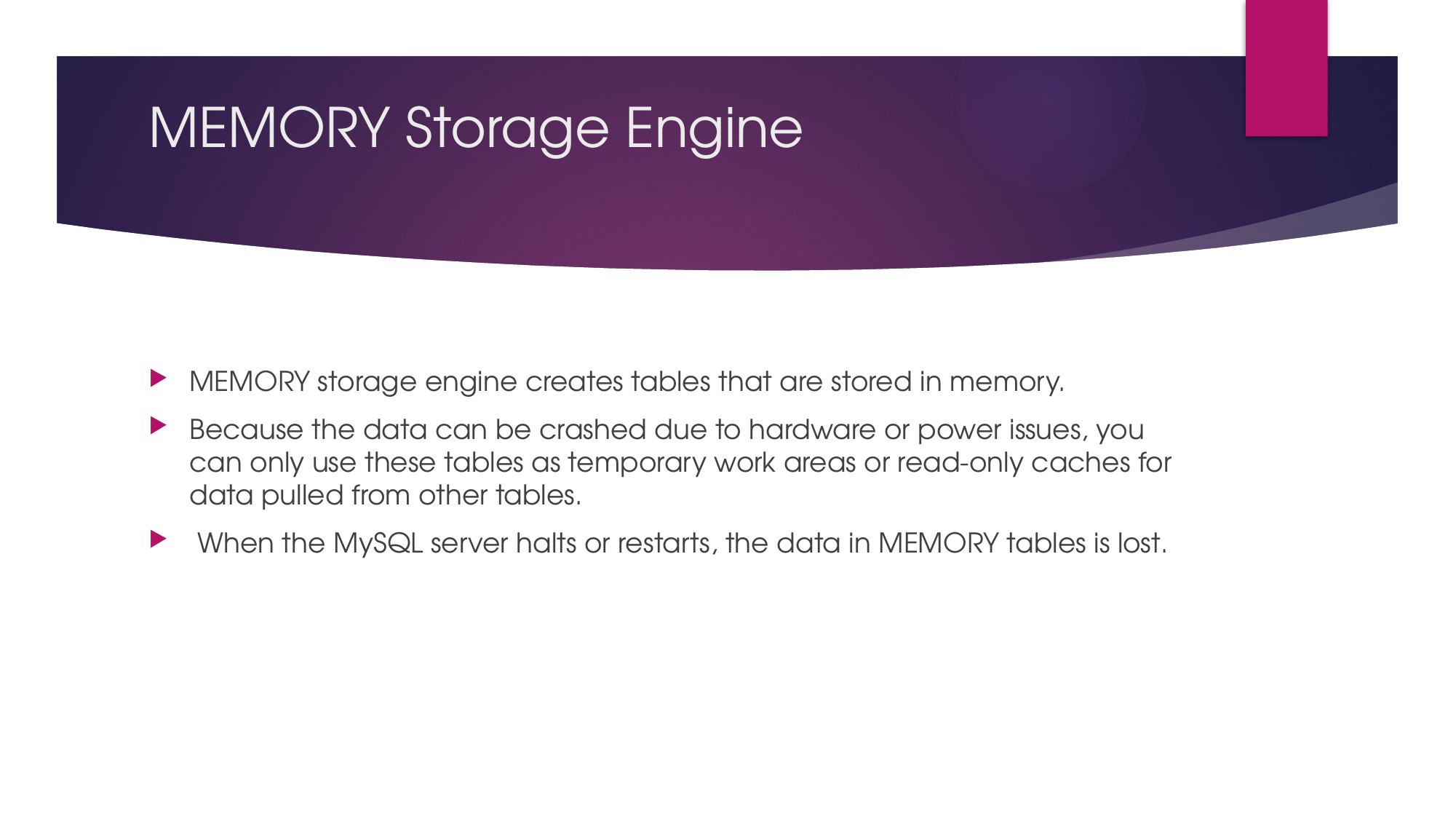

# MEMORY Storage Engine

MEMORY storage engine creates tables that are stored in memory.
Because the data can be crashed due to hardware or power issues, you can only use these tables as temporary work areas or read-only caches for data pulled from other tables.
 When the MySQL server halts or restarts, the data in MEMORY tables is lost.